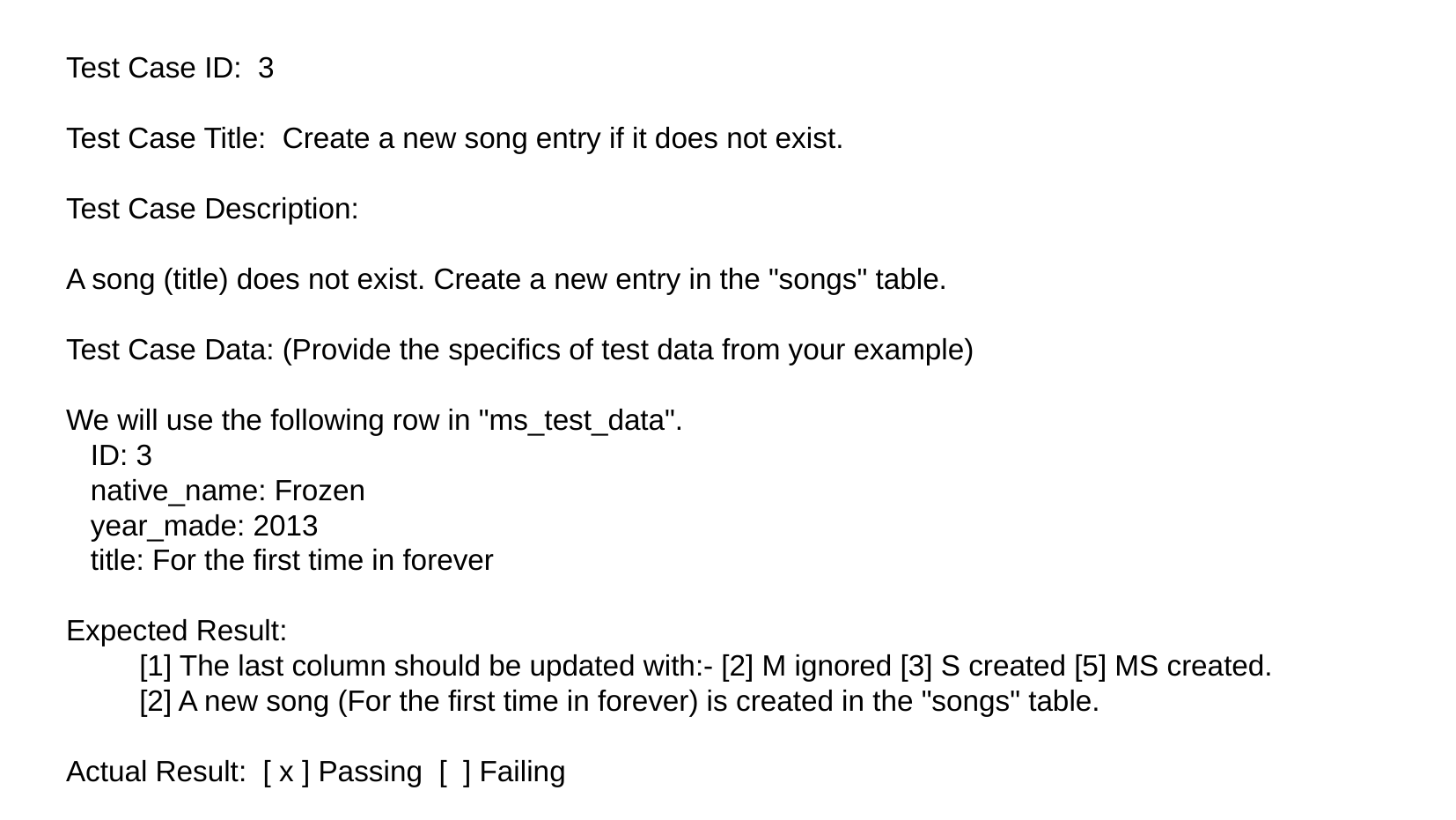

Test Case ID:  3

Test Case Title:  Create a new song entry if it does not exist.

Test Case Description:

A song (title) does not exist. Create a new entry in the "songs" table.

Test Case Data: (Provide the specifics of test data from your example)

We will use the following row in "ms_test_data".
   ID: 3
   native_name: Frozen
   year_made: 2013
   title: For the first time in forever

Expected Result:
         [1] The last column should be updated with:- [2] M ignored [3] S created [5] MS created.
         [2] A new song (For the first time in forever) is created in the "songs" table.

Actual Result:  [ x ] Passing  [  ] Failing